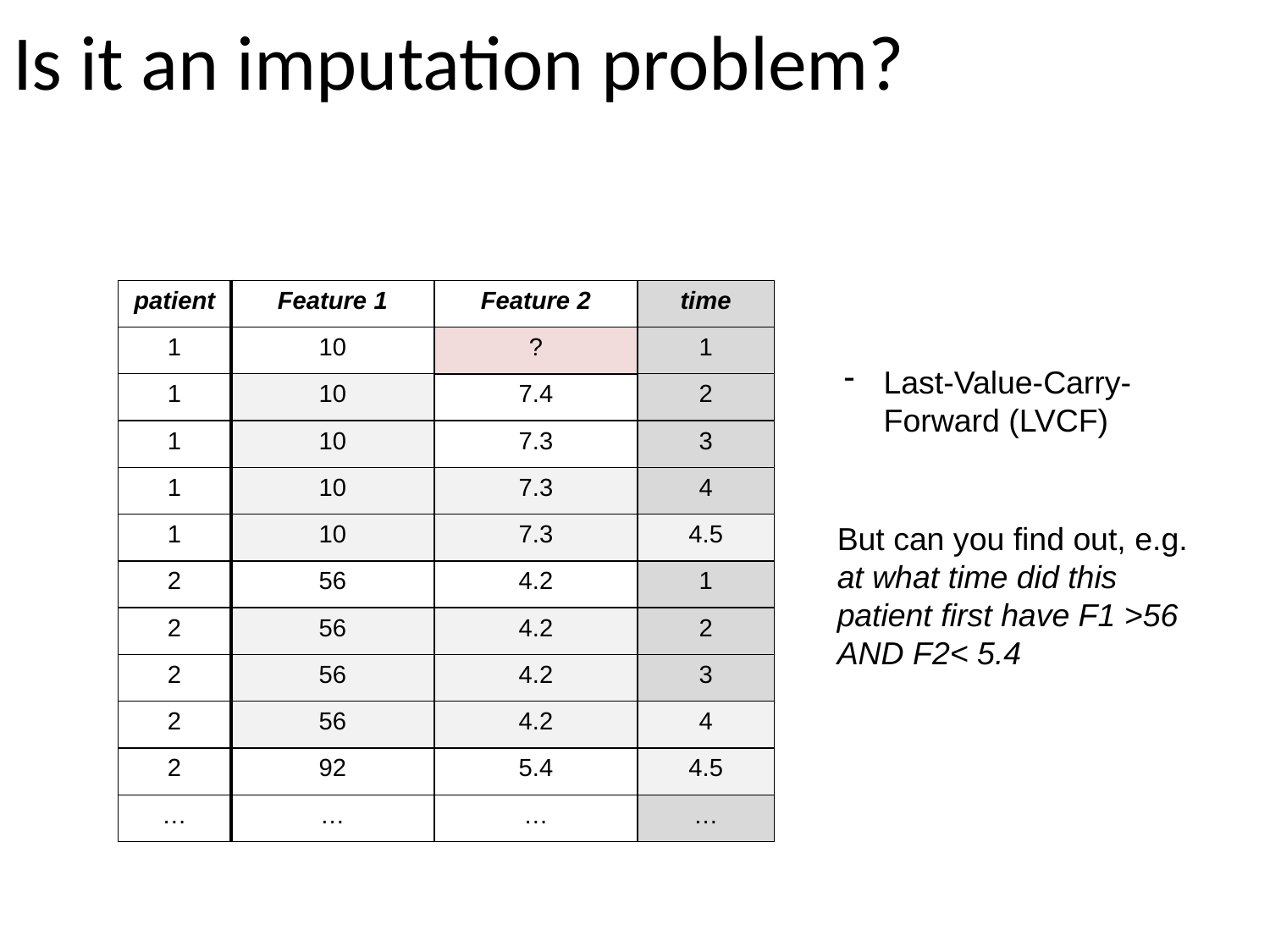

# Is it an imputation problem?
| patient | Feature 1 | Feature 2 | time |
| --- | --- | --- | --- |
| 1 | 10 | ? | 1 |
| 1 | ? | 7.4 | 2 |
| 1 | ? | 7.3 | 3 |
| 1 | ? | ? | 4 |
| 2 | 56 | 4.2 | 1 |
| 2 | ? | ? | 3 |
| 2 | 92 | 5.4 | 4.5 |
| … | … | … | … |
| patient | Feature 1 | Feature 2 | time |
| --- | --- | --- | --- |
| 1 | 10 | ? | 1 |
| 1 | 10 | 7.4 | 2 |
| 1 | 10 | 7.3 | 3 |
| 1 | 10 | 7.3 | 4 |
| 2 | 56 | 4.2 | 1 |
| 2 | 56 | 4.2 | 3 |
| 2 | 92 | 5.4 | 4.5 |
| … | … | … | … |
| patient | Feature 1 | Feature 2 | time |
| --- | --- | --- | --- |
| 1 | 10 | ? | 1 |
| 1 | 10 | 7.4 | 2 |
| 1 | 10 | 7.3 | 3 |
| 1 | 10 | 7.3 | 4 |
| 1 | 10 | 7.3 | 4.5 |
| 2 | 56 | 4.2 | 1 |
| 2 | 56 | 4.2 | 2 |
| 2 | 56 | 4.2 | 3 |
| 2 | 56 | 4.2 | 4 |
| 2 | 92 | 5.4 | 4.5 |
| … | … | … | … |
Last-Value-Carry-Forward (LVCF)

But can you find out, e.g. at what time did this patient first have F1 >56 AND F2< 5.4